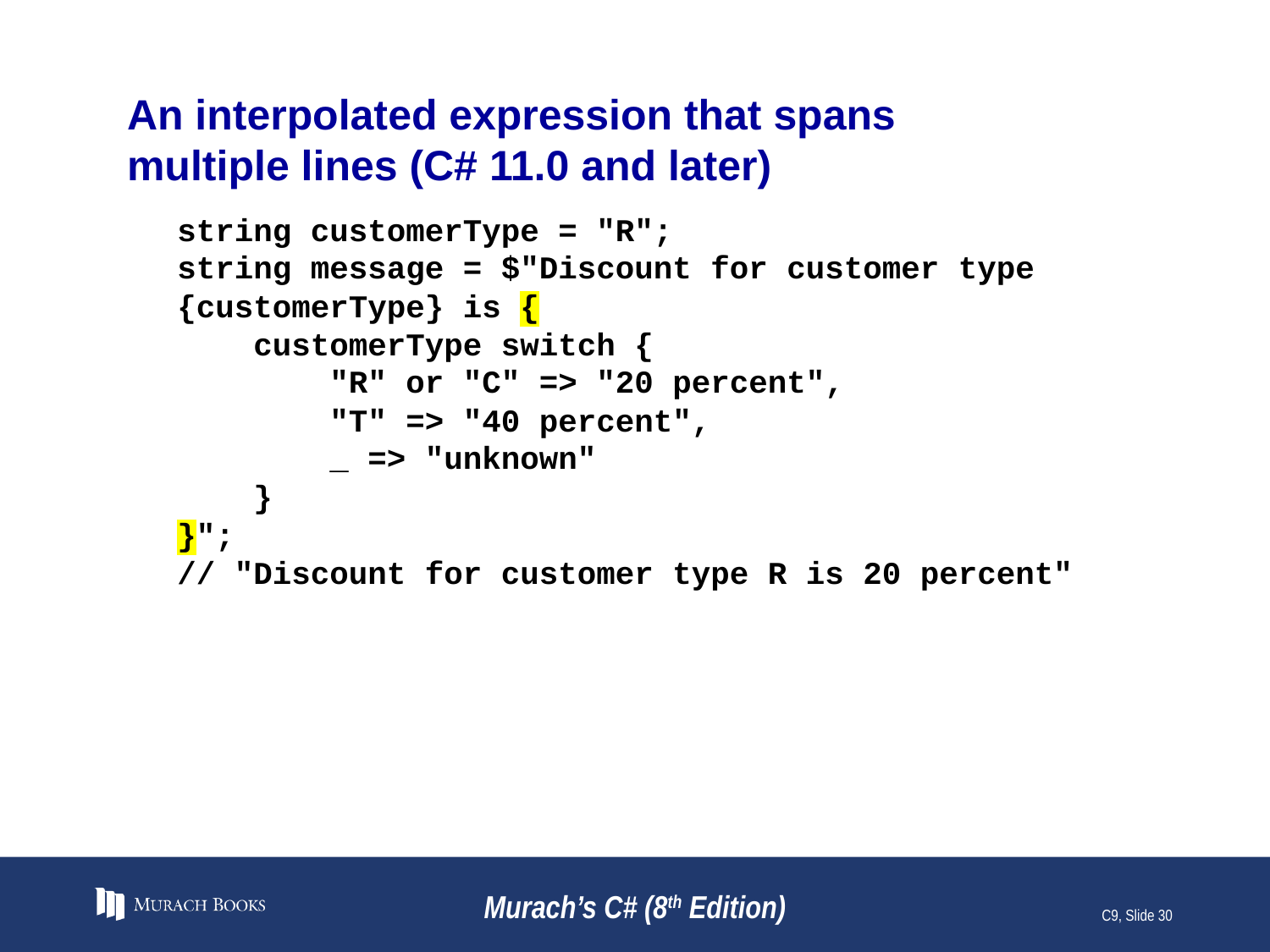

# An interpolated expression that spans multiple lines (C# 11.0 and later)
string customerType = "R";
string message = $"Discount for customer type {customerType} is {
    customerType switch {
        "R" or "C" => "20 percent",
        "T" => "40 percent",
        _ => "unknown"
    }
}";
// "Discount for customer type R is 20 percent"

Murach’s C# (8th Edition)

C9, Slide 30